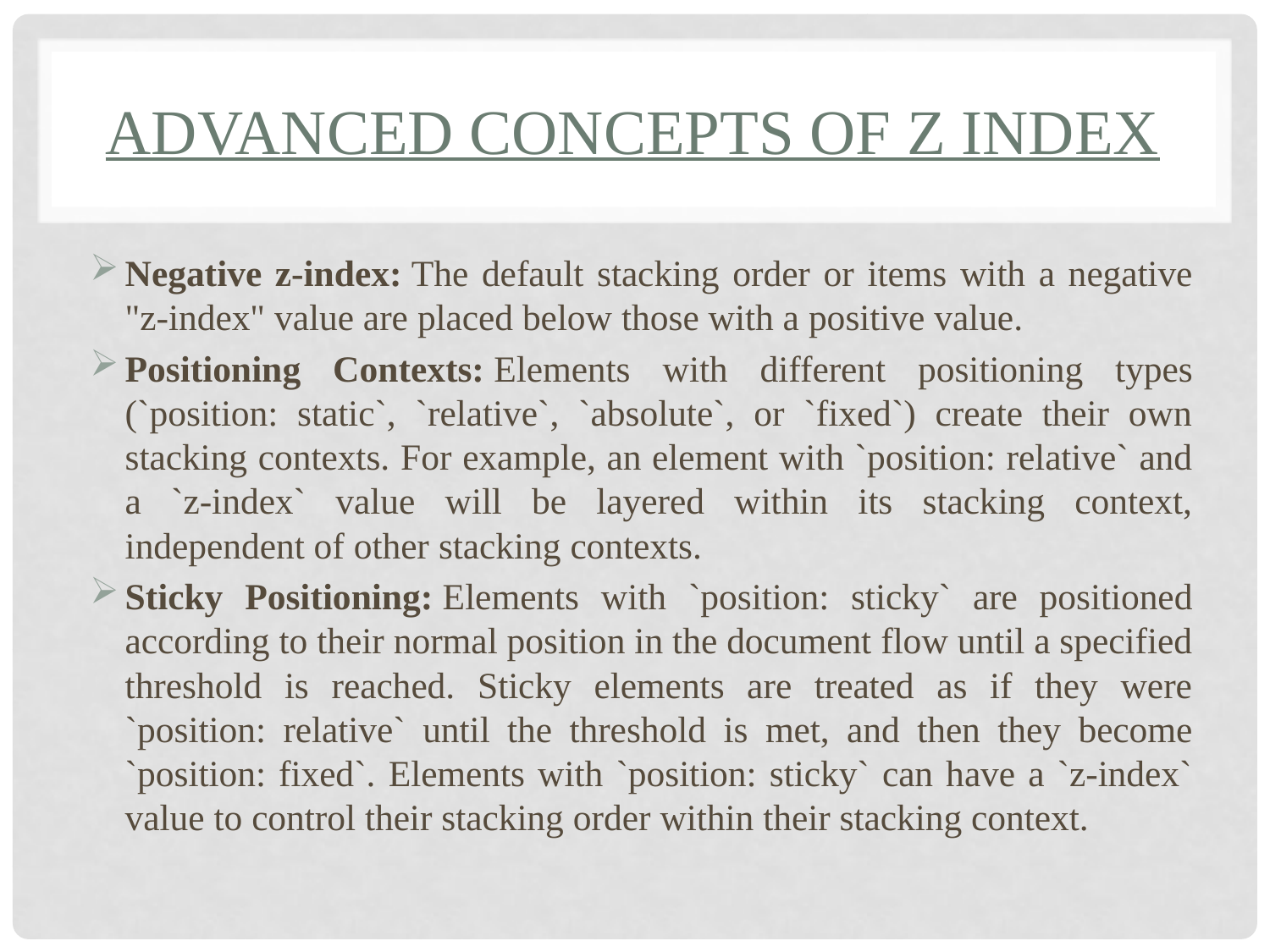

# Advanced concepts of z index
Negative z-index: The default stacking order or items with a negative "z-index" value are placed below those with a positive value.
Positioning Contexts: Elements with different positioning types (`position: static`, `relative`, `absolute`, or `fixed`) create their own stacking contexts. For example, an element with `position: relative` and a `z-index` value will be layered within its stacking context, independent of other stacking contexts.
Sticky Positioning: Elements with `position: sticky` are positioned according to their normal position in the document flow until a specified threshold is reached. Sticky elements are treated as if they were `position: relative` until the threshold is met, and then they become `position: fixed`. Elements with `position: sticky` can have a `z-index` value to control their stacking order within their stacking context.